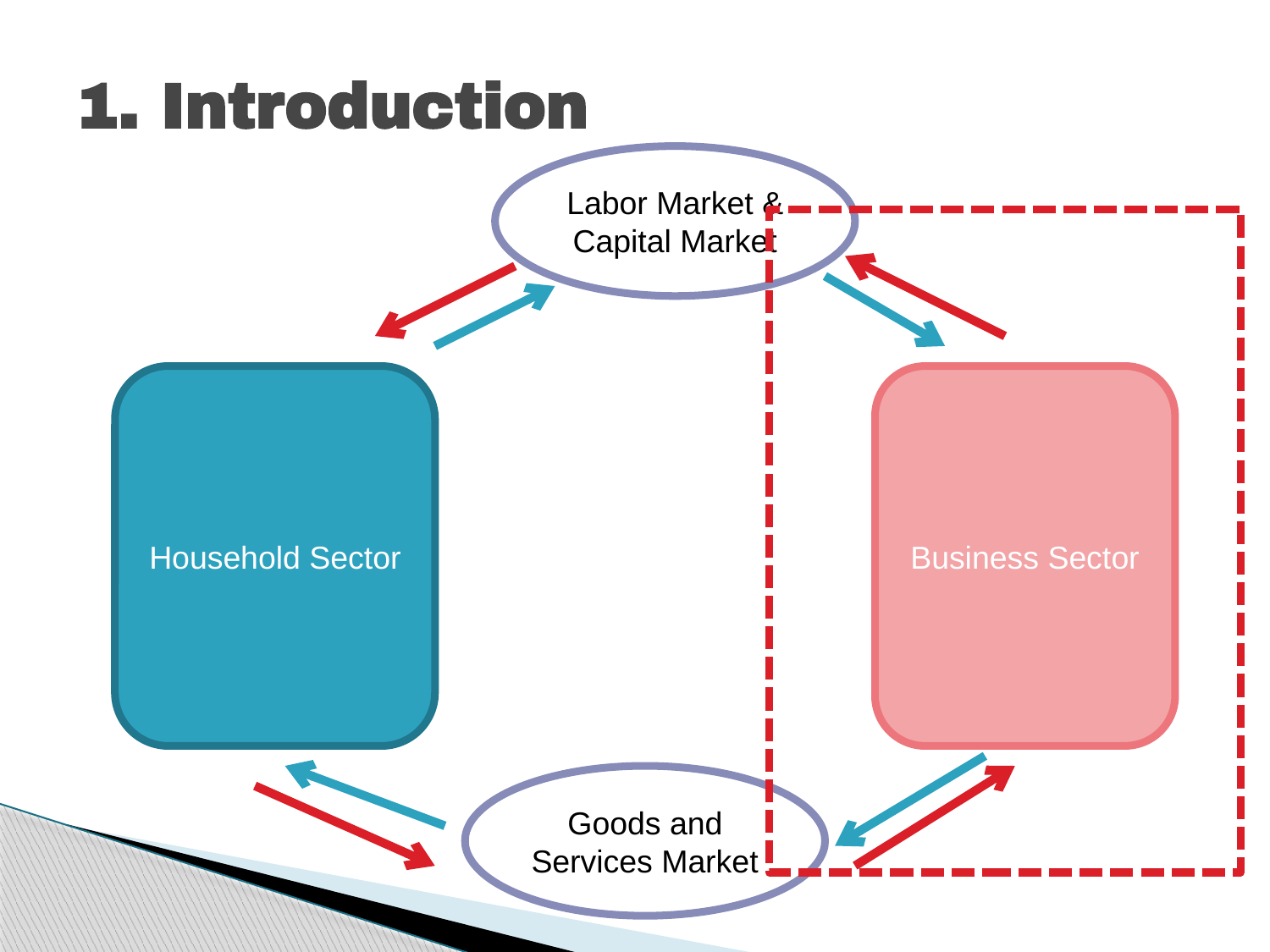

# 1. Introduction
Labor Market & Capital Market

Household Sector
Business Sector
Goods and Services Market